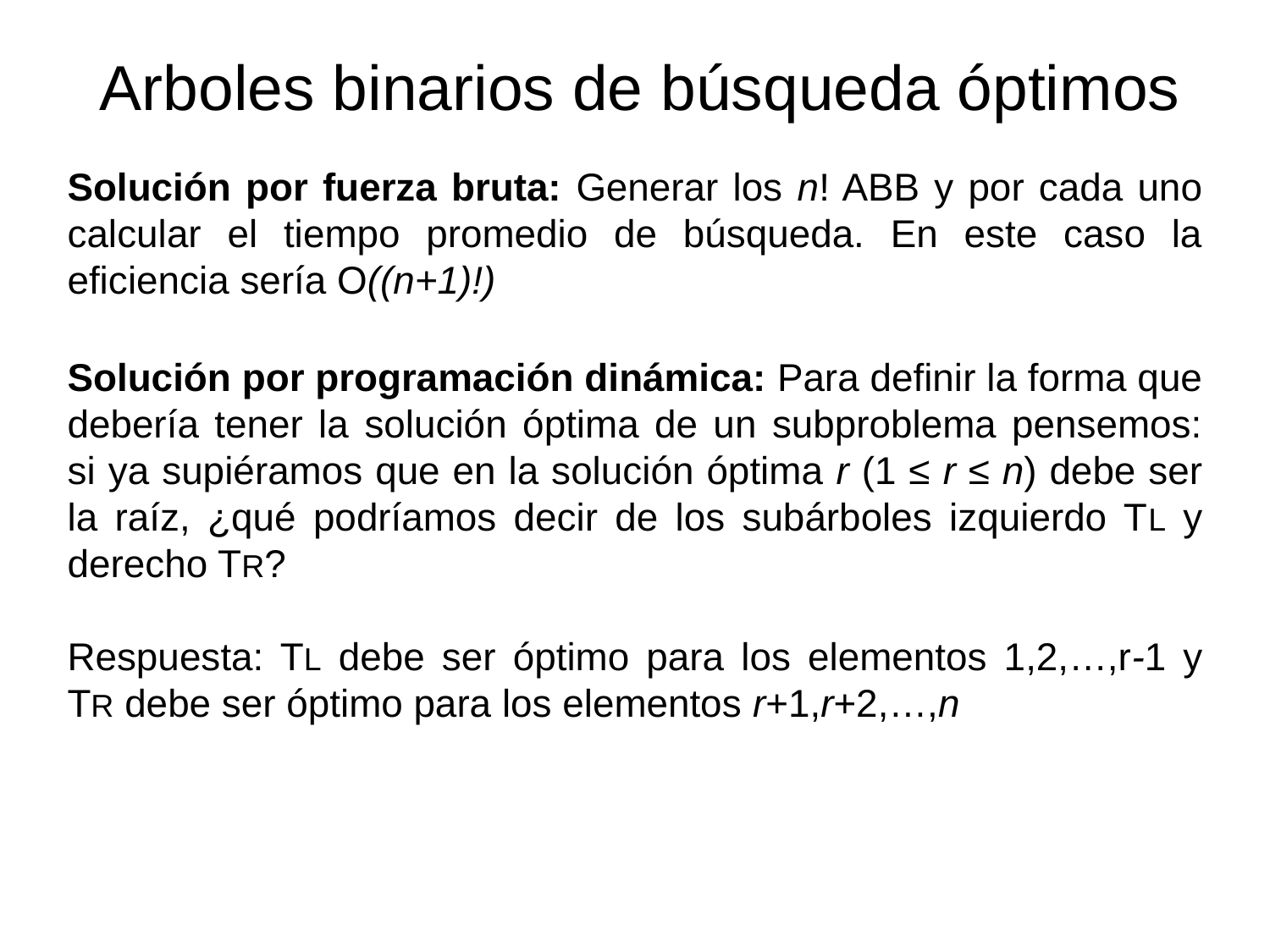

Arboles binarios de búsqueda óptimos
Solución por fuerza bruta: Generar los n! ABB y por cada uno calcular el tiempo promedio de búsqueda. En este caso la eficiencia sería O((n+1)!)
Solución por programación dinámica: Para definir la forma que debería tener la solución óptima de un subproblema pensemos: si ya supiéramos que en la solución óptima r (1 ≤ r ≤ n) debe ser la raíz, ¿qué podríamos decir de los subárboles izquierdo TL y derecho TR?
Respuesta: TL debe ser óptimo para los elementos 1,2,…,r-1 y TR debe ser óptimo para los elementos r+1,r+2,…,n